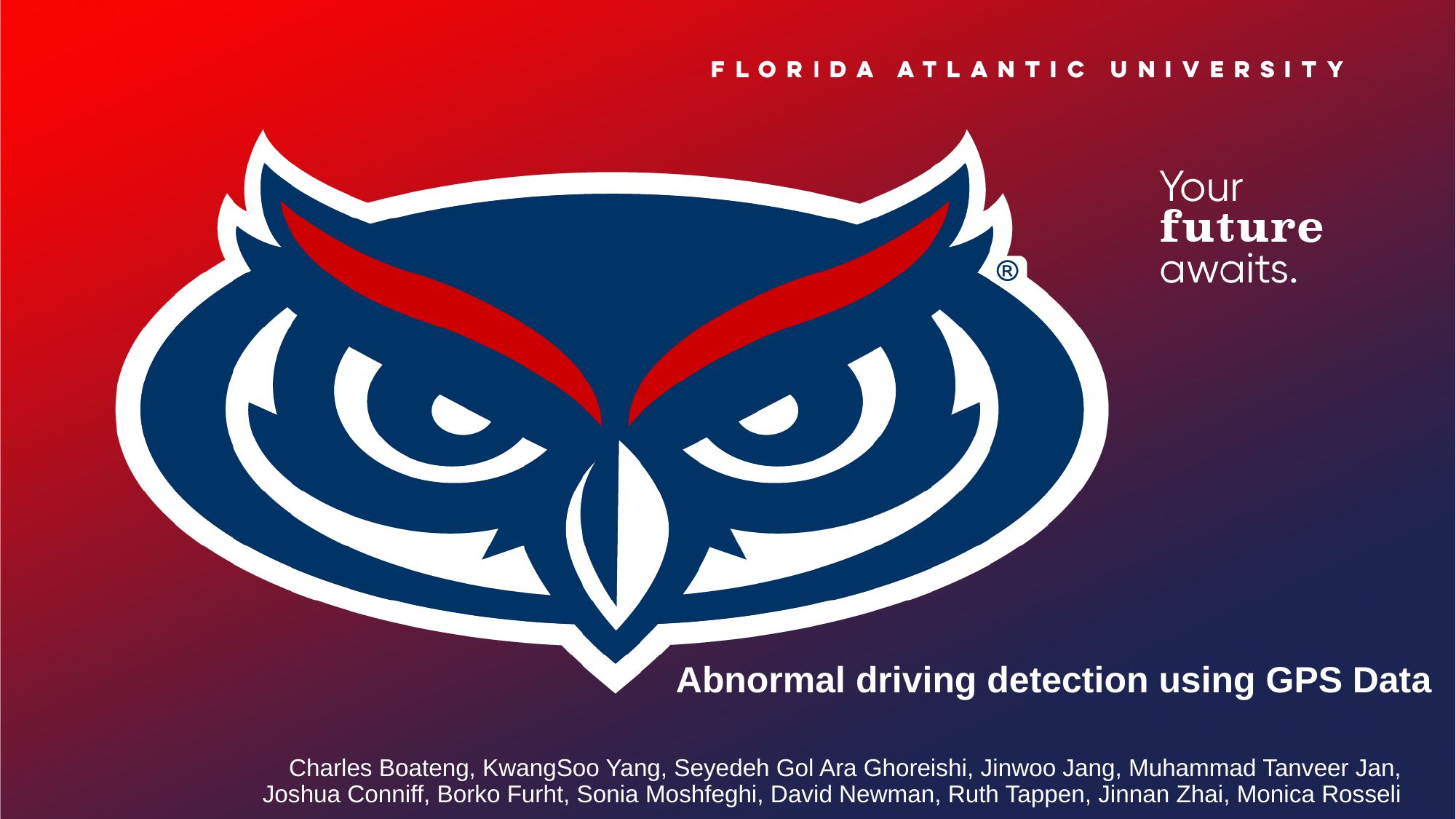

# Abnormal driving detection using GPS Data

Charles Boateng, KwangSoo Yang, Seyedeh Gol Ara Ghoreishi, Jinwoo Jang, Muhammad Tanveer Jan, Joshua Conniff, Borko Furht, Sonia Moshfeghi, David Newman, Ruth Tappen, Jinnan Zhai, Monica Rosseli